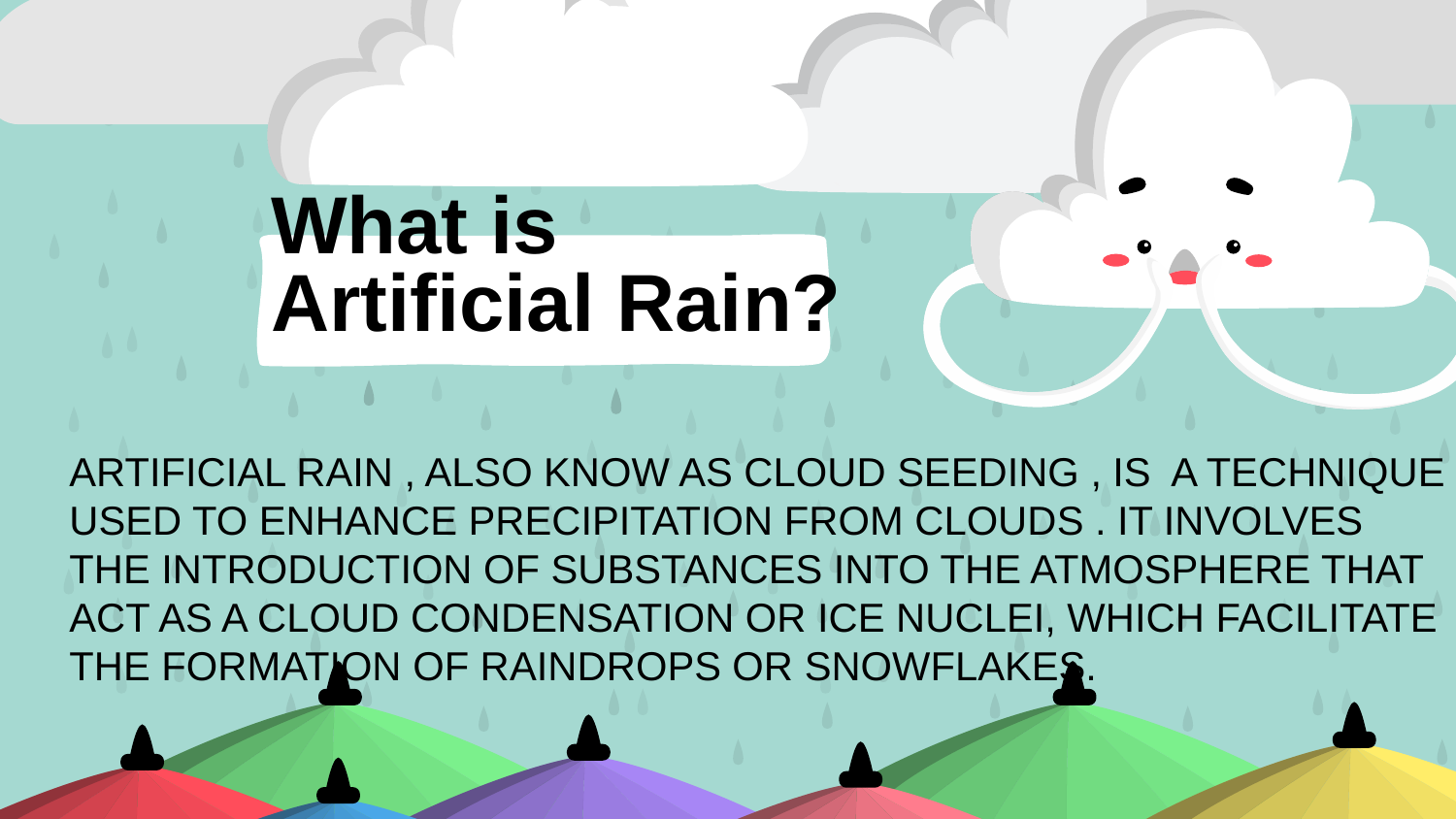

# What is Artificial Rain?

ARTIFICIAL RAIN , ALSO KNOW AS CLOUD SEEDING , IS  A TECHNIQUE USED TO ENHANCE PRECIPITATION FROM CLOUDS . IT INVOLVES THE INTRODUCTION OF SUBSTANCES INTO THE ATMOSPHERE THAT ACT AS A CLOUD CONDENSATION OR ICE NUCLEI, WHICH FACILITATE THE FORMATION OF RAINDROPS OR SNOWFLAKES.